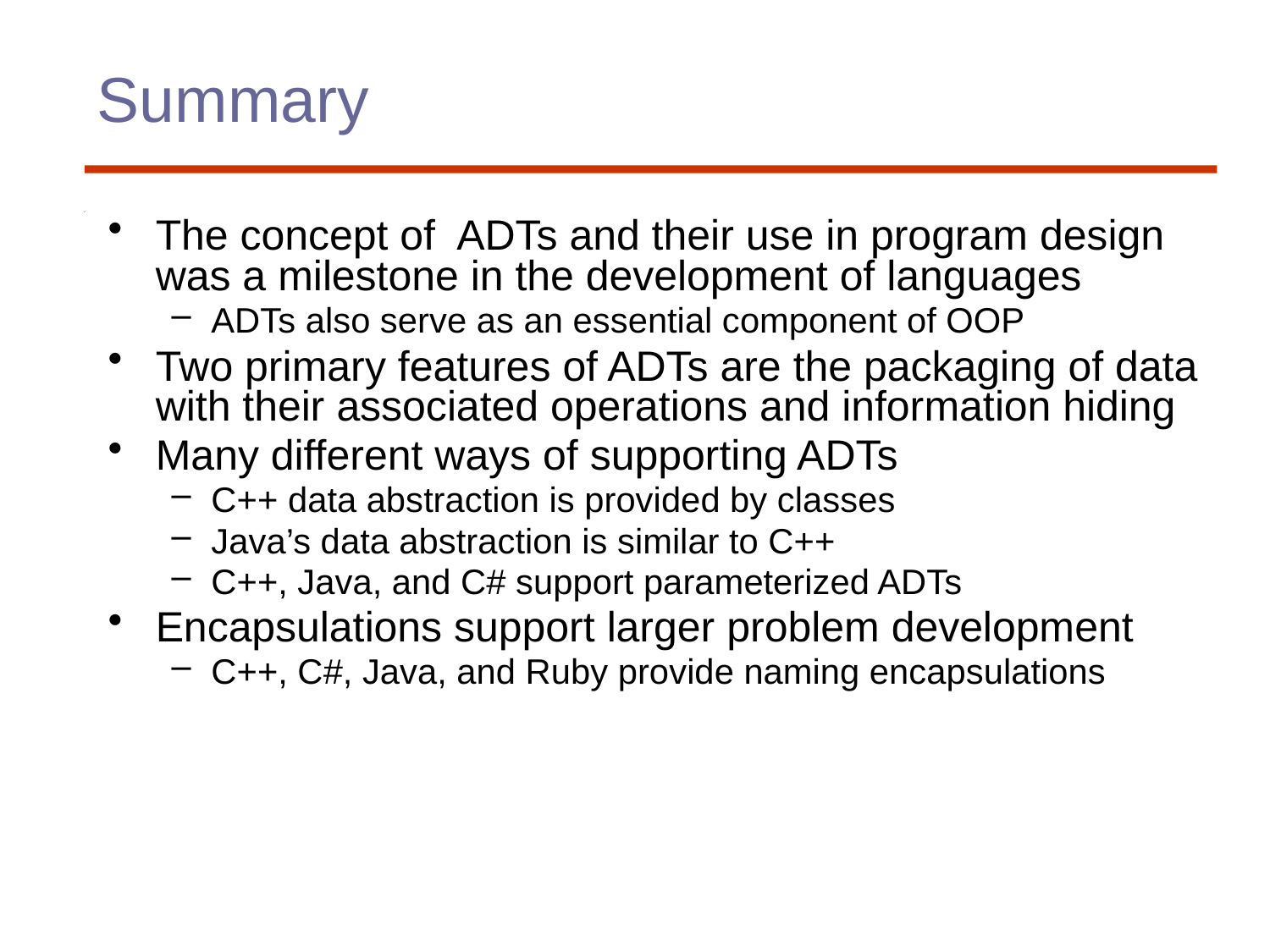

# Summary
The concept of  ADTs and their use in program design was a milestone in the development of languages
ADTs also serve as an essential component of OOP
Two primary features of ADTs are the packaging of data with their associated operations and information hiding
Many different ways of supporting ADTs
C++ data abstraction is provided by classes
Java’s data abstraction is similar to C++
C++, Java, and C# support parameterized ADTs
Encapsulations support larger problem development
C++, C#, Java, and Ruby provide naming encapsulations